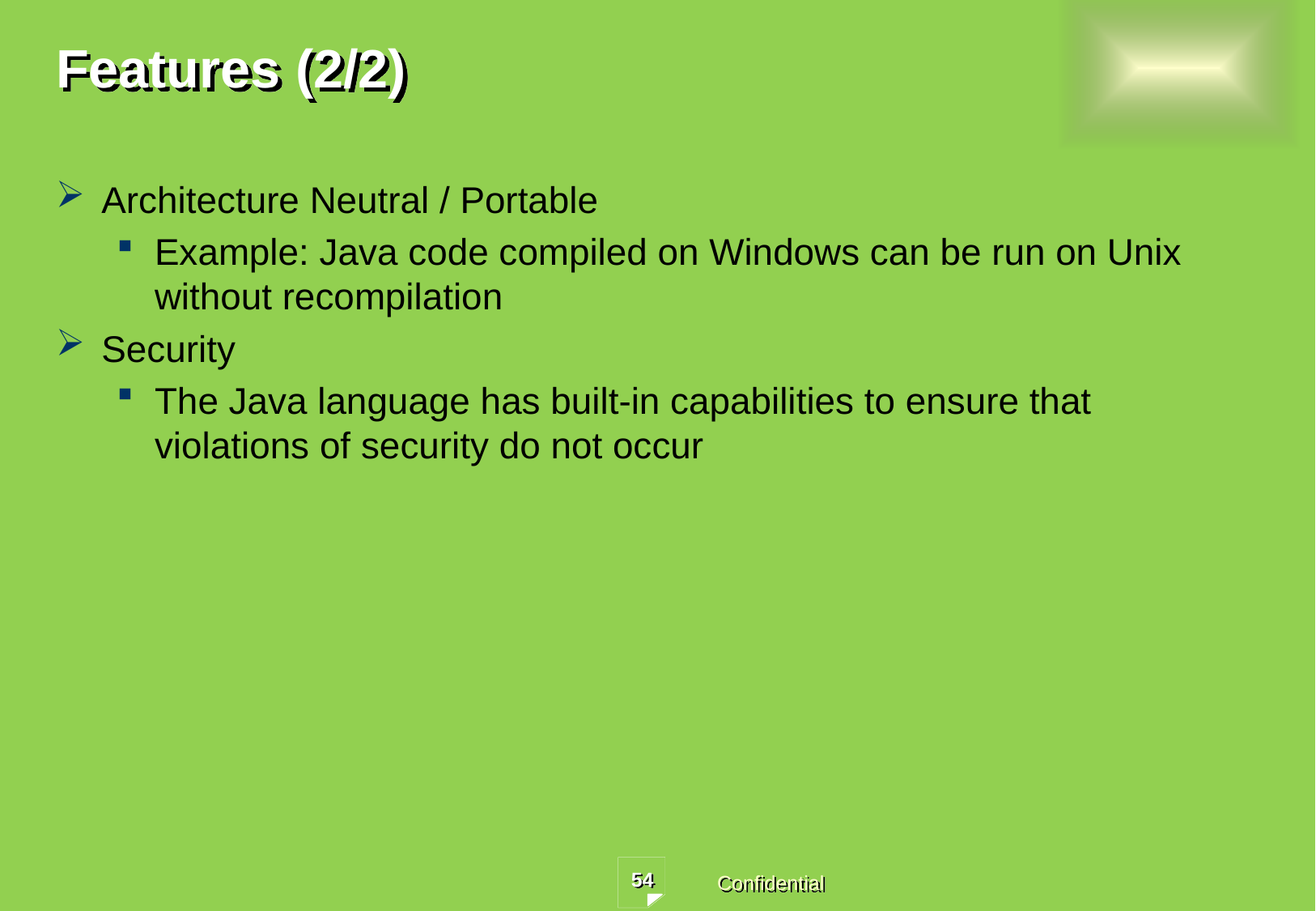

# Features (2/2)
Architecture Neutral / Portable
Example: Java code compiled on Windows can be run on Unix without recompilation
Security
The Java language has built-in capabilities to ensure that violations of security do not occur
54